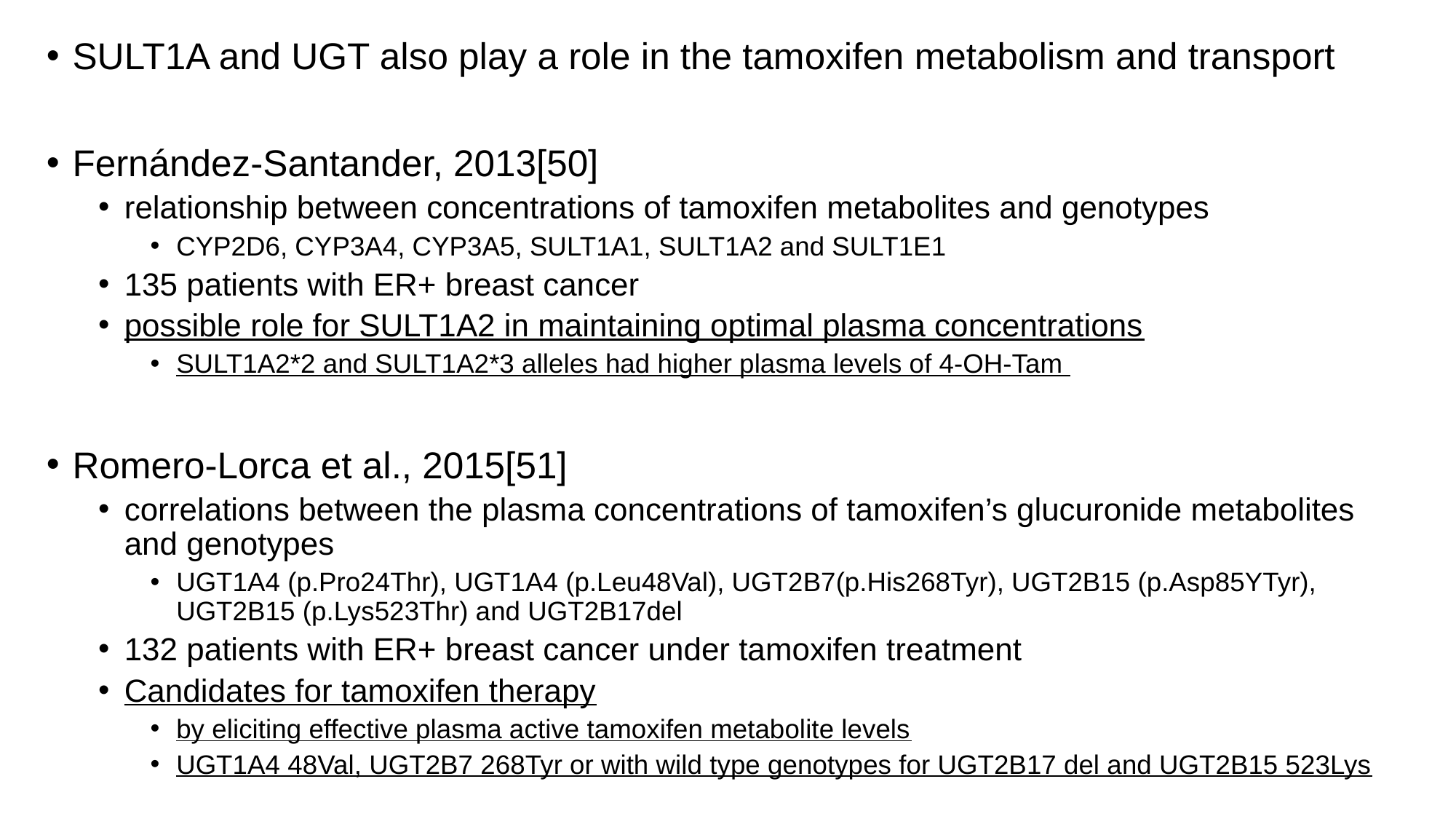

SULT1A and UGT also play a role in the tamoxifen metabolism and transport

Fernández-Santander, 2013[50]
relationship between concentrations of tamoxifen metabolites and genotypes
CYP2D6, CYP3A4, CYP3A5, SULT1A1, SULT1A2 and SULT1E1
135 patients with ER+ breast cancer
possible role for SULT1A2 in maintaining optimal plasma concentrations
SULT1A2*2 and SULT1A2*3 alleles had higher plasma levels of 4-OH-Tam

Romero-Lorca et al., 2015[51]
correlations between the plasma concentrations of tamoxifen’s glucuronide metabolites and genotypes
UGT1A4 (p.Pro24Thr), UGT1A4 (p.Leu48Val), UGT2B7(p.His268Tyr), UGT2B15 (p.Asp85YTyr), UGT2B15 (p.Lys523Thr) and UGT2B17del
132 patients with ER+ breast cancer under tamoxifen treatment
Candidates for tamoxifen therapy
by eliciting effective plasma active tamoxifen metabolite levels
UGT1A4 48Val, UGT2B7 268Tyr or with wild type genotypes for UGT2B17 del and UGT2B15 523Lys